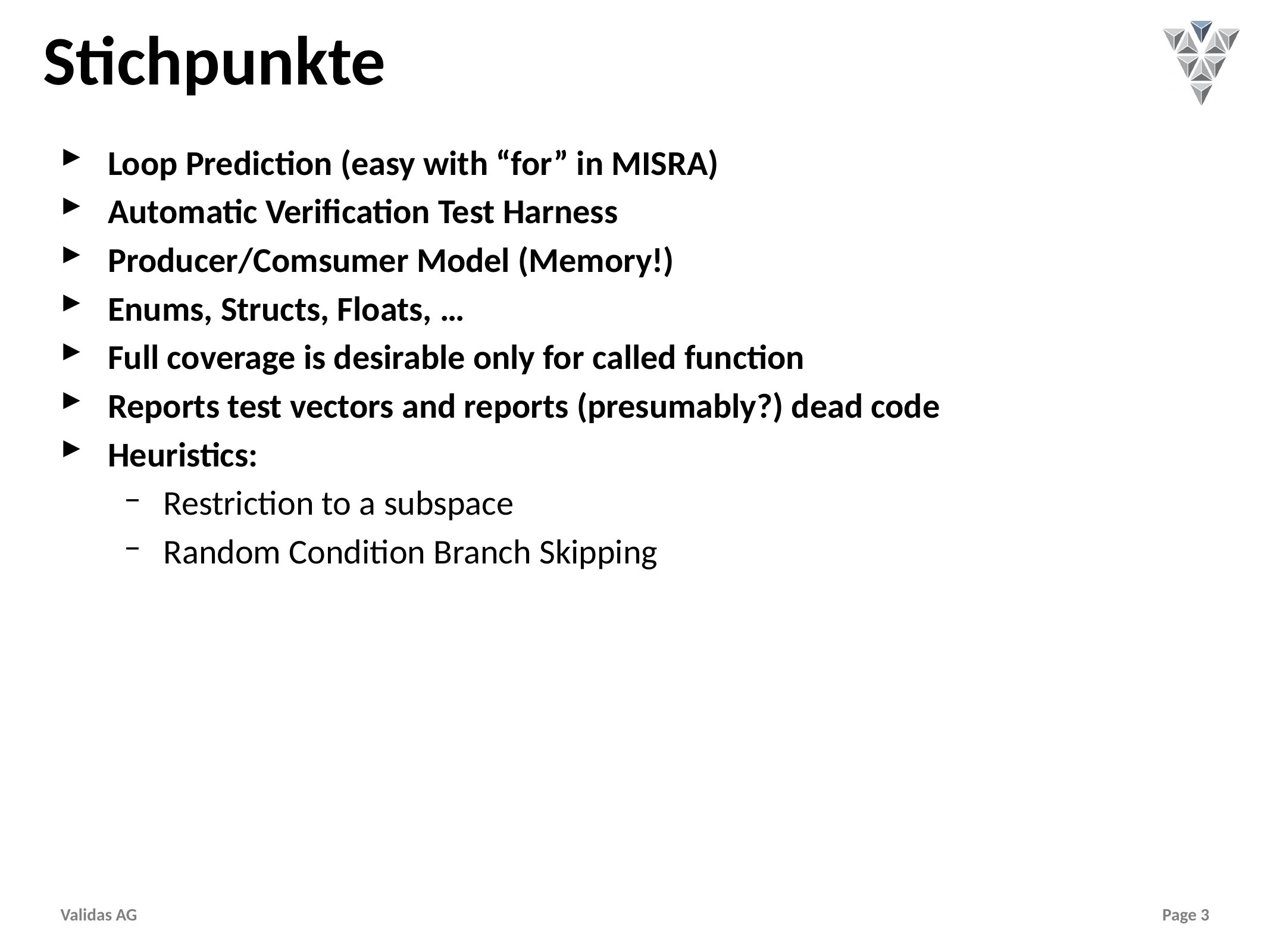

# Stichpunkte
Loop Prediction (easy with “for” in MISRA)
Automatic Verification Test Harness
Producer/Comsumer Model (Memory!)
Enums, Structs, Floats, …
Full coverage is desirable only for called function
Reports test vectors and reports (presumably?) dead code
Heuristics:
Restriction to a subspace
Random Condition Branch Skipping